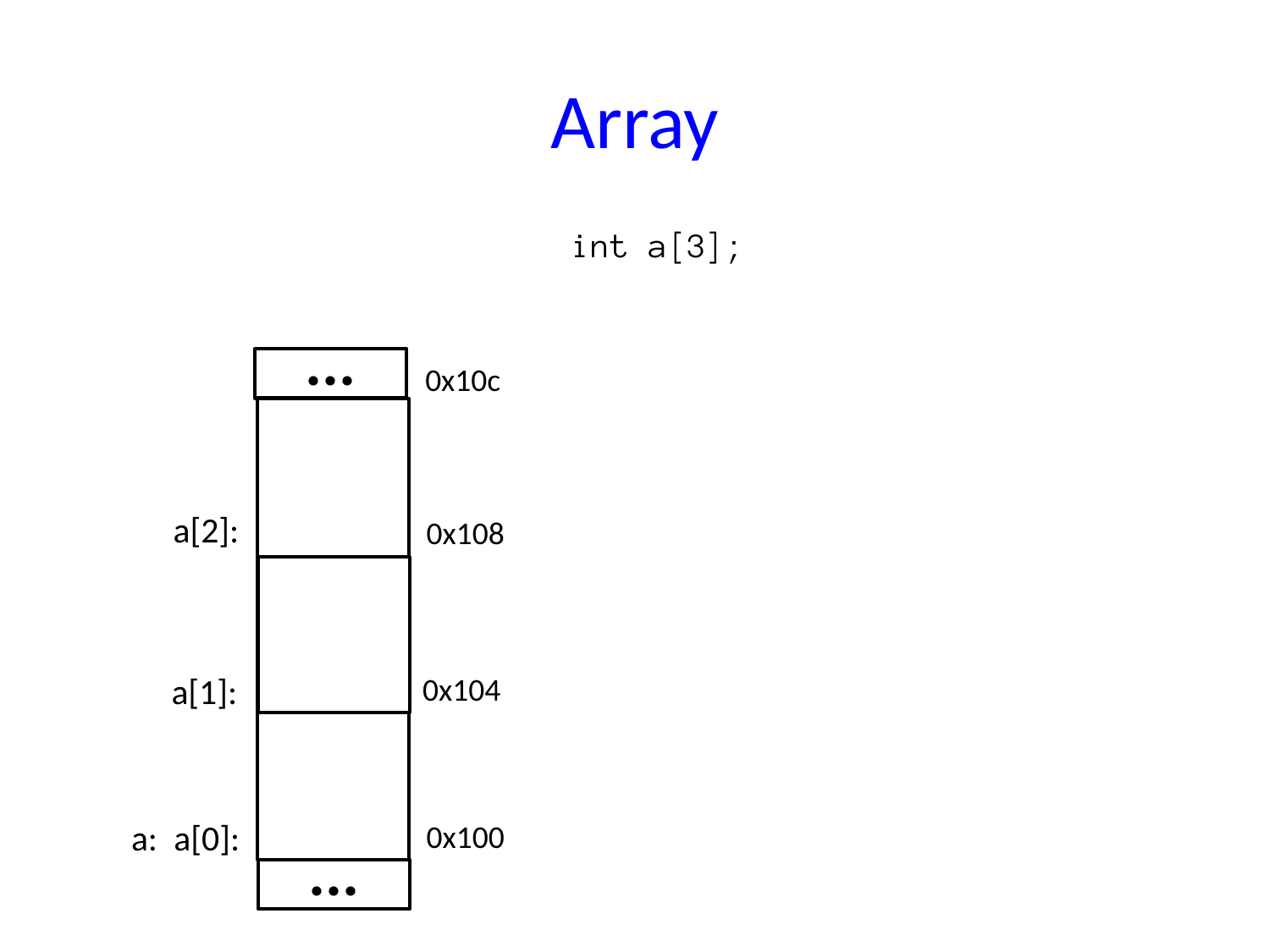

# Array
int a[3];
...
0x10c

a[2]:
0x108

a[1]:
0x104

a:
a[0]:
0x100
...